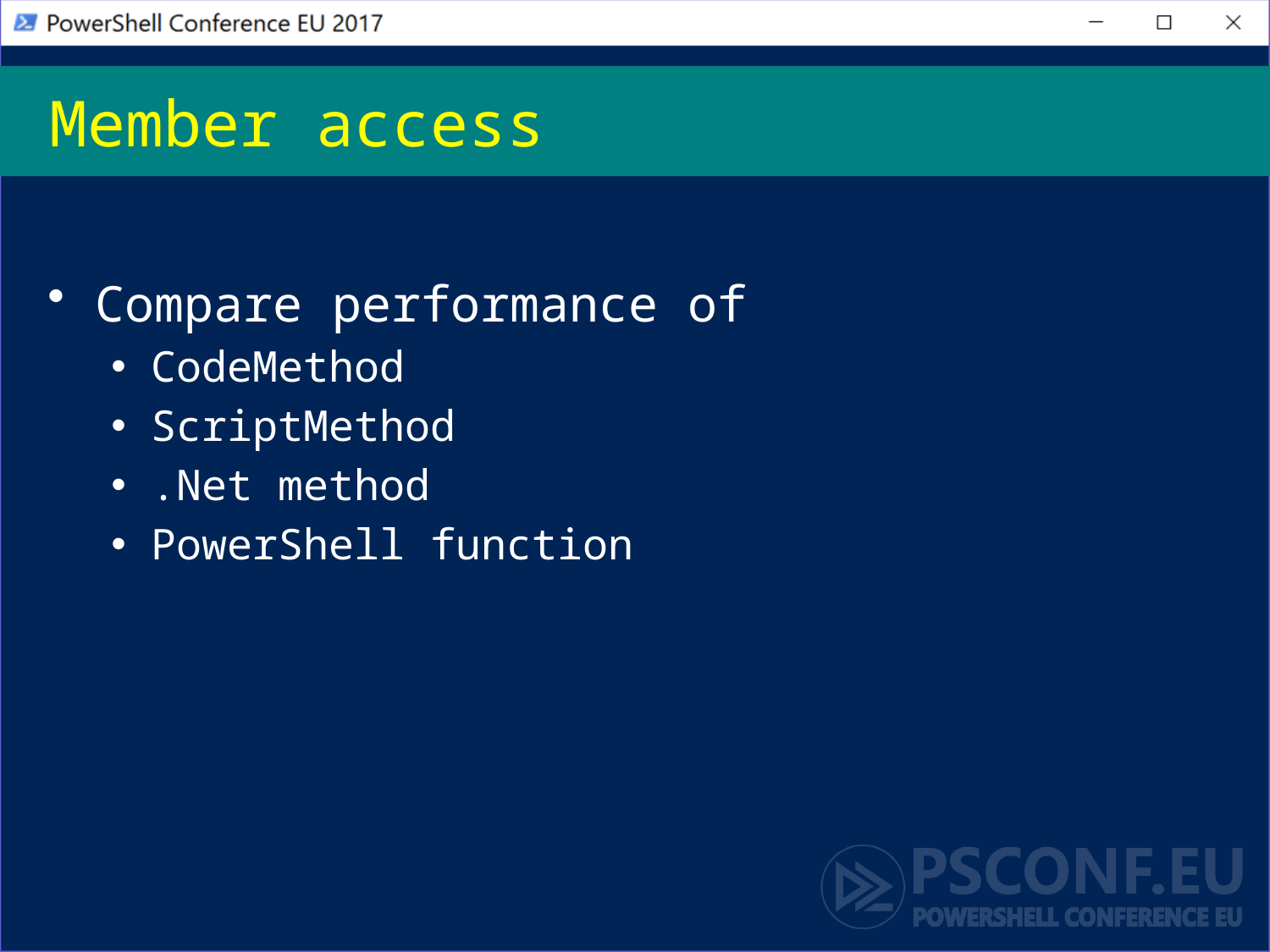

# Member access
Compare performance of
CodeMethod
ScriptMethod
.Net method
PowerShell function